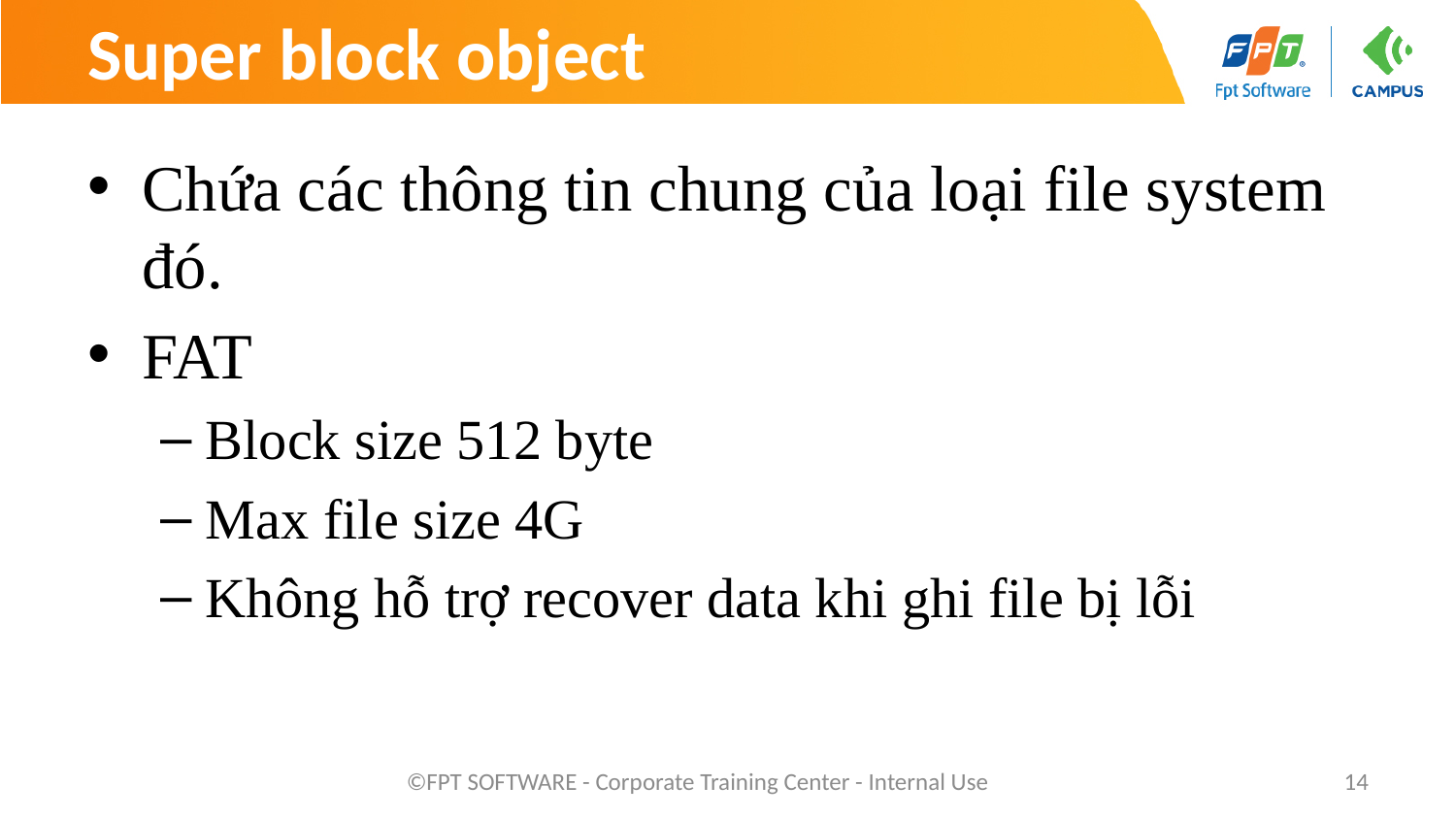

# Super block object
Chứa các thông tin chung của loại file system đó.
FAT
Block size 512 byte
Max file size 4G
Không hỗ trợ recover data khi ghi file bị lỗi
©FPT SOFTWARE - Corporate Training Center - Internal Use
14